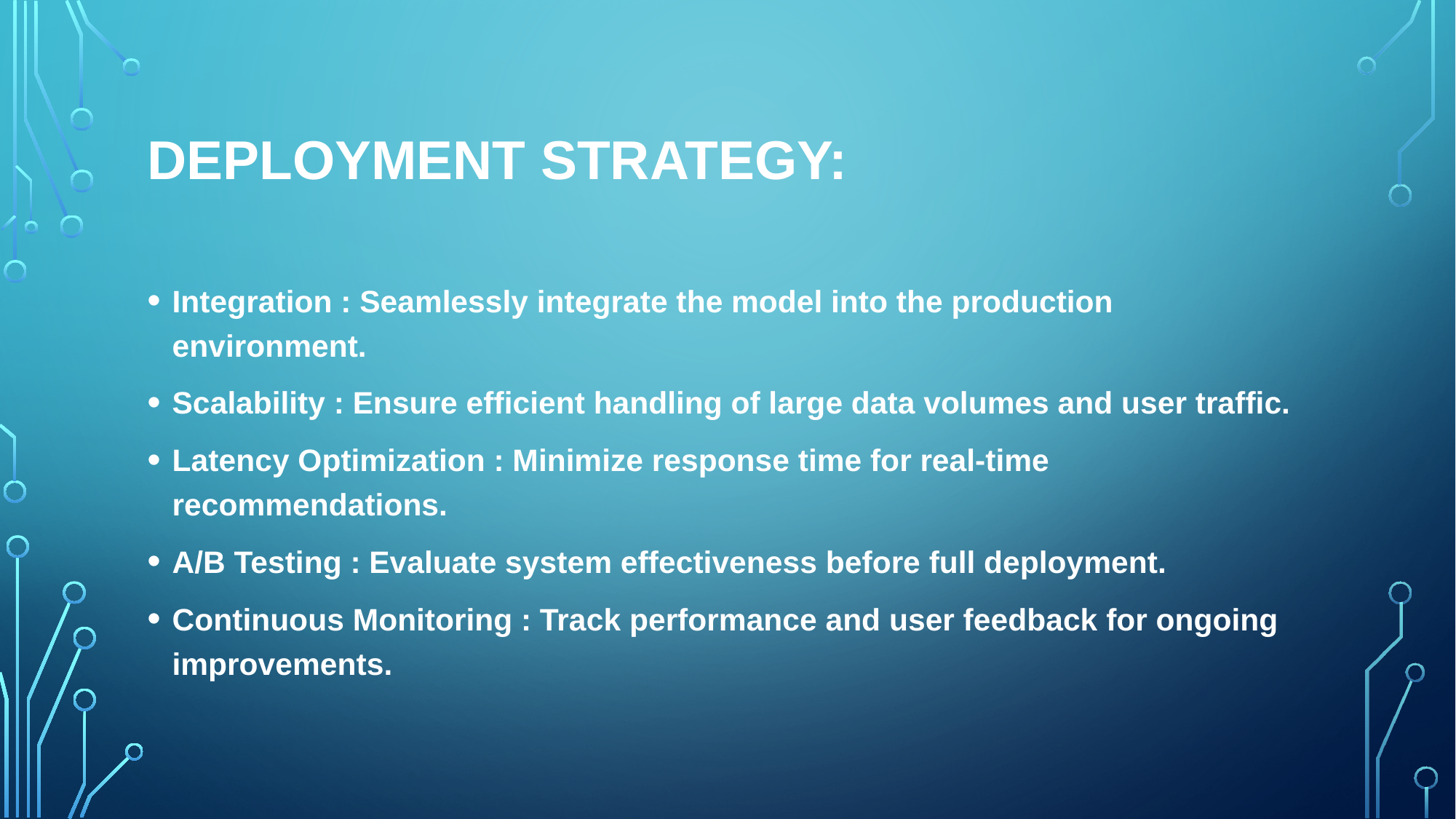

# Deployment strategy:
Integration : Seamlessly integrate the model into the production environment.
Scalability : Ensure efficient handling of large data volumes and user traffic.
Latency Optimization : Minimize response time for real-time recommendations.
A/B Testing : Evaluate system effectiveness before full deployment.
Continuous Monitoring : Track performance and user feedback for ongoing improvements.